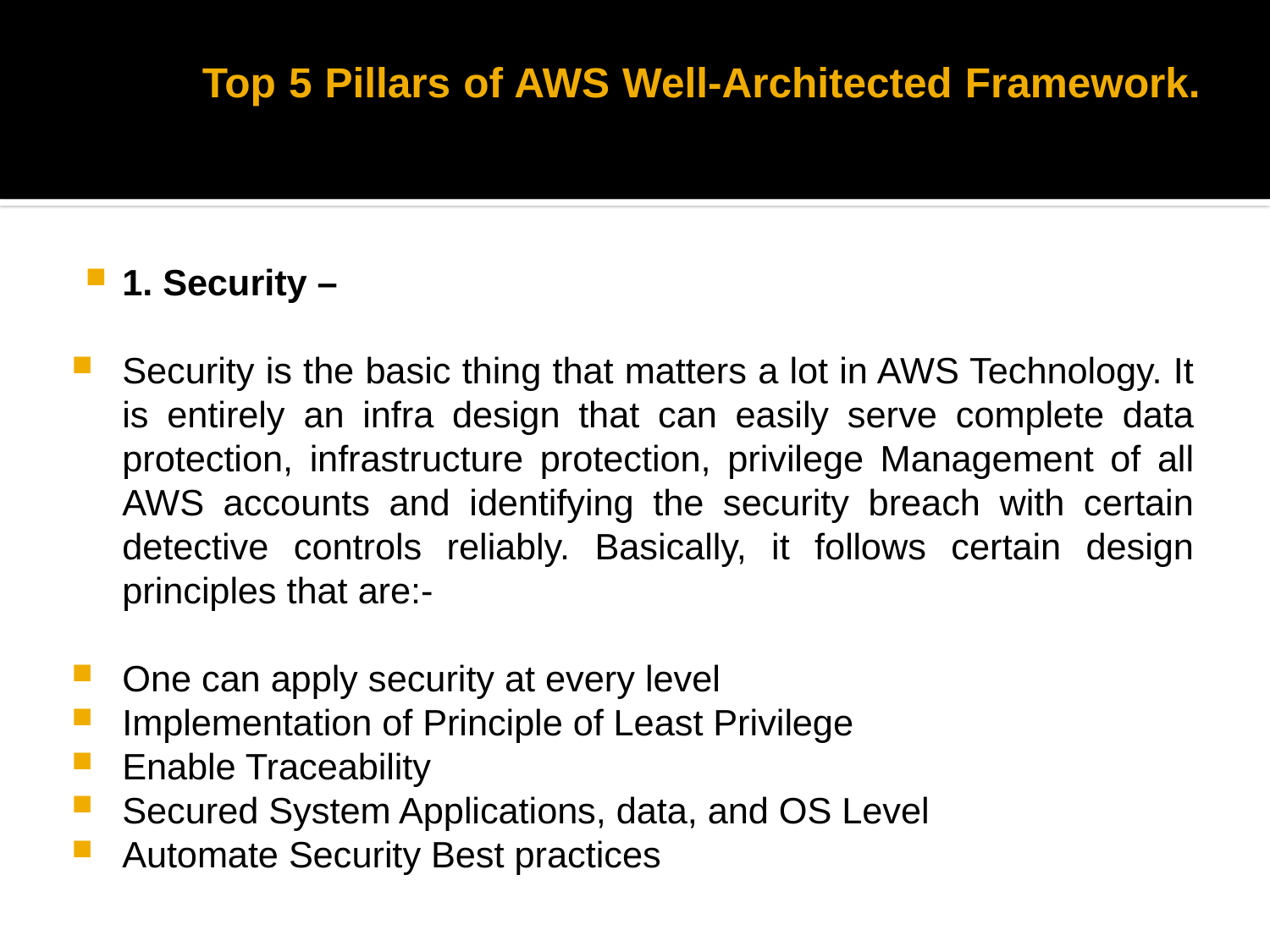

# Top 5 Pillars of AWS Well-Architected Framework.
1. Security –

Security is the basic thing that matters a lot in AWS Technology. It is entirely an infra design that can easily serve complete data protection, infrastructure protection, privilege Management of all AWS accounts and identifying the security breach with certain detective controls reliably. Basically, it follows certain design principles that are:-

One can apply security at every level
Implementation of Principle of Least Privilege
Enable Traceability
Secured System Applications, data, and OS Level
Automate Security Best practices